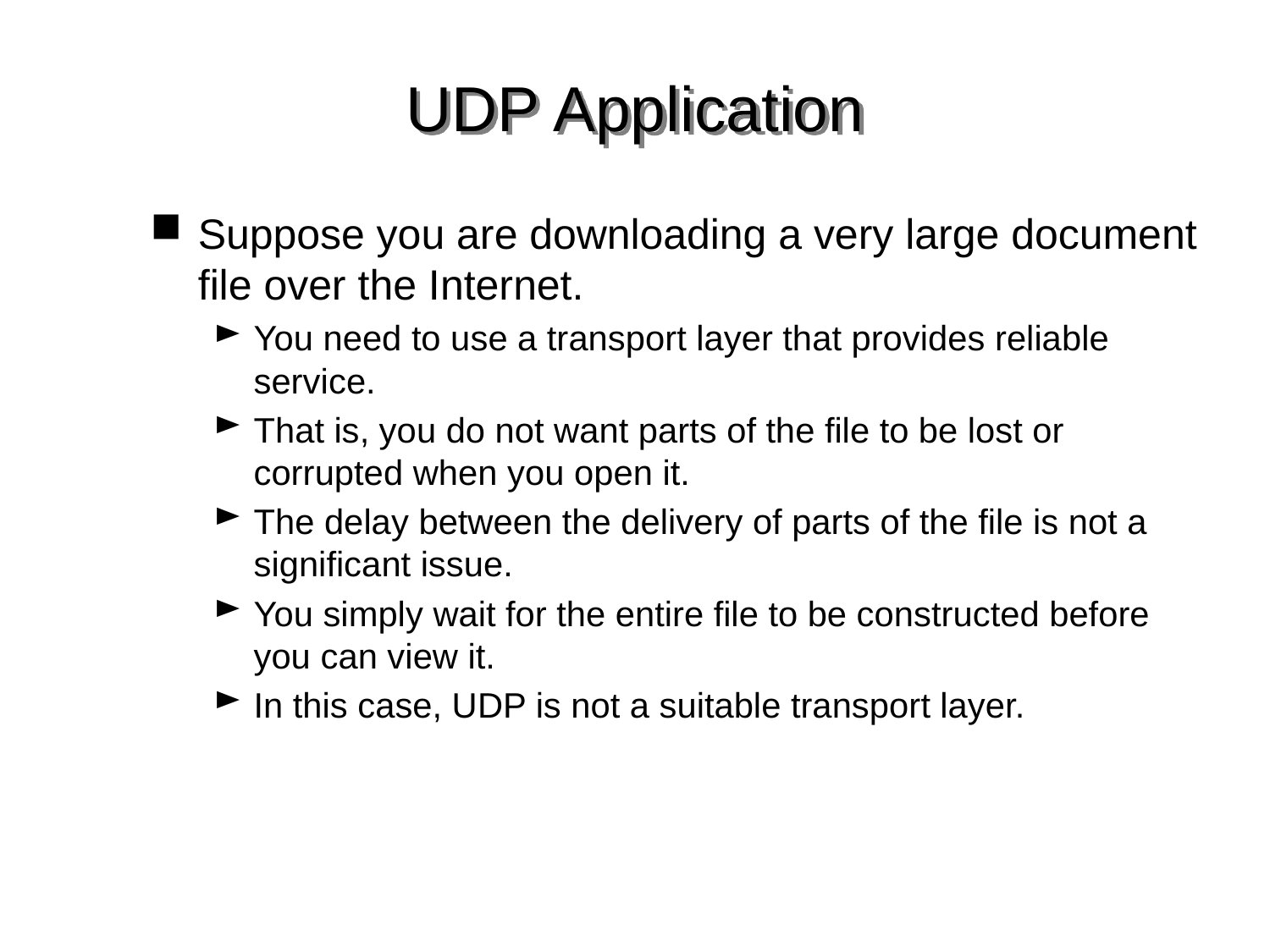

# UDP Application
Suppose you are downloading a very large document file over the Internet.
You need to use a transport layer that provides reliable service.
That is, you do not want parts of the file to be lost or corrupted when you open it.
The delay between the delivery of parts of the file is not a significant issue.
You simply wait for the entire file to be constructed before you can view it.
In this case, UDP is not a suitable transport layer.
25